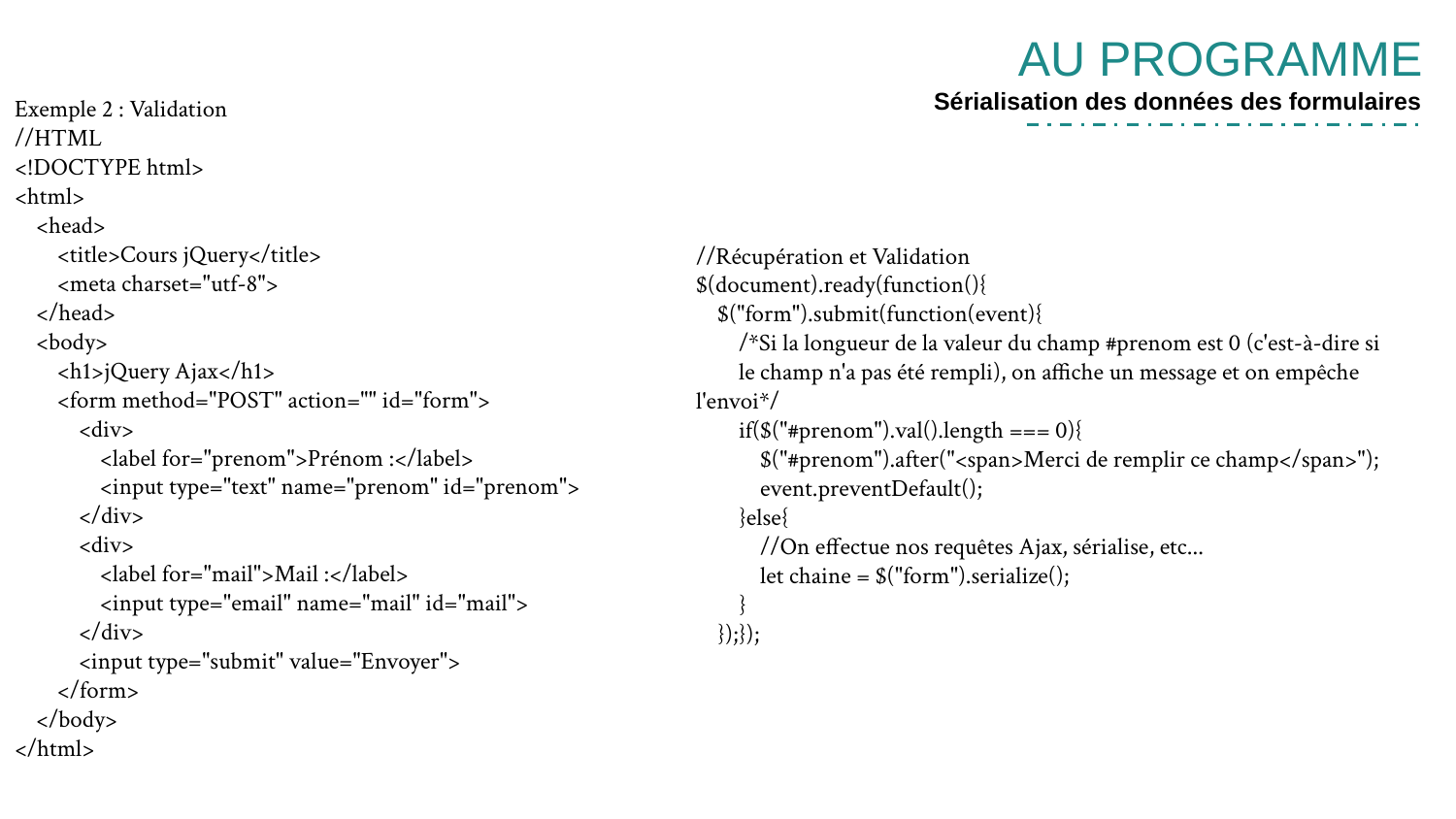

AU PROGRAMME
Sérialisation des données des formulaires

Exemple 2 : Validation
//HTML
<!DOCTYPE html>
<html>
    <head>
        <title>Cours jQuery</title>
        <meta charset="utf-8">
    </head>
    <body>
        <h1>jQuery Ajax</h1>
        <form method="POST" action="" id="form">
            <div>
                <label for="prenom">Prénom :</label>
                <input type="text" name="prenom" id="prenom">
            </div>
            <div>
                <label for="mail">Mail :</label>
                <input type="email" name="mail" id="mail">
            </div>
            <input type="submit" value="Envoyer">
        </form>
    </body>
</html>

//Récupération et Validation
$(document).ready(function(){
    $("form").submit(function(event){
        /*Si la longueur de la valeur du champ #prenom est 0 (c'est-à-dire si
        le champ n'a pas été rempli), on affiche un message et on empêche l'envoi*/
        if($("#prenom").val().length === 0){
            $("#prenom").after("<span>Merci de remplir ce champ</span>");
            event.preventDefault();
        }else{
            //On effectue nos requêtes Ajax, sérialise, etc...
            let chaine = $("form").serialize();
        }
    });});